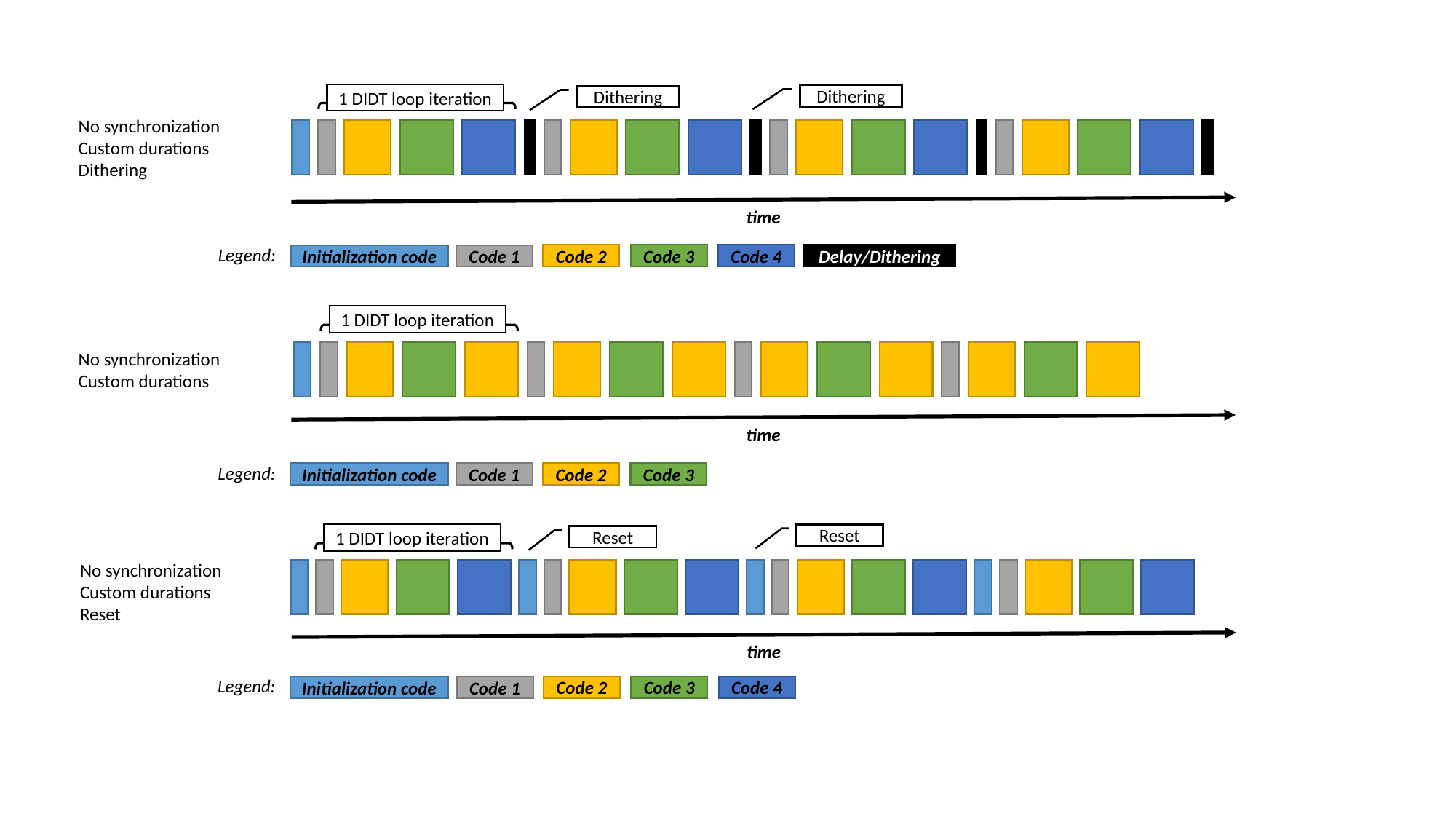

1 DIDT loop iteration
Dithering
Dithering
No synchronization
Custom durations
Dithering

time

Legend:
Code 2
Code 3
Code 4
Delay/Dithering
Initialization code
Code 1
1 DIDT loop iteration

No synchronization
Custom durations
time

Legend:
Code 2
Code 3
Initialization code
Code 1
1 DIDT loop iteration
Reset
Reset
No synchronization
Custom durations
Reset

time
Legend:
Code 2
Code 3
Code 4
Initialization code
Code 1